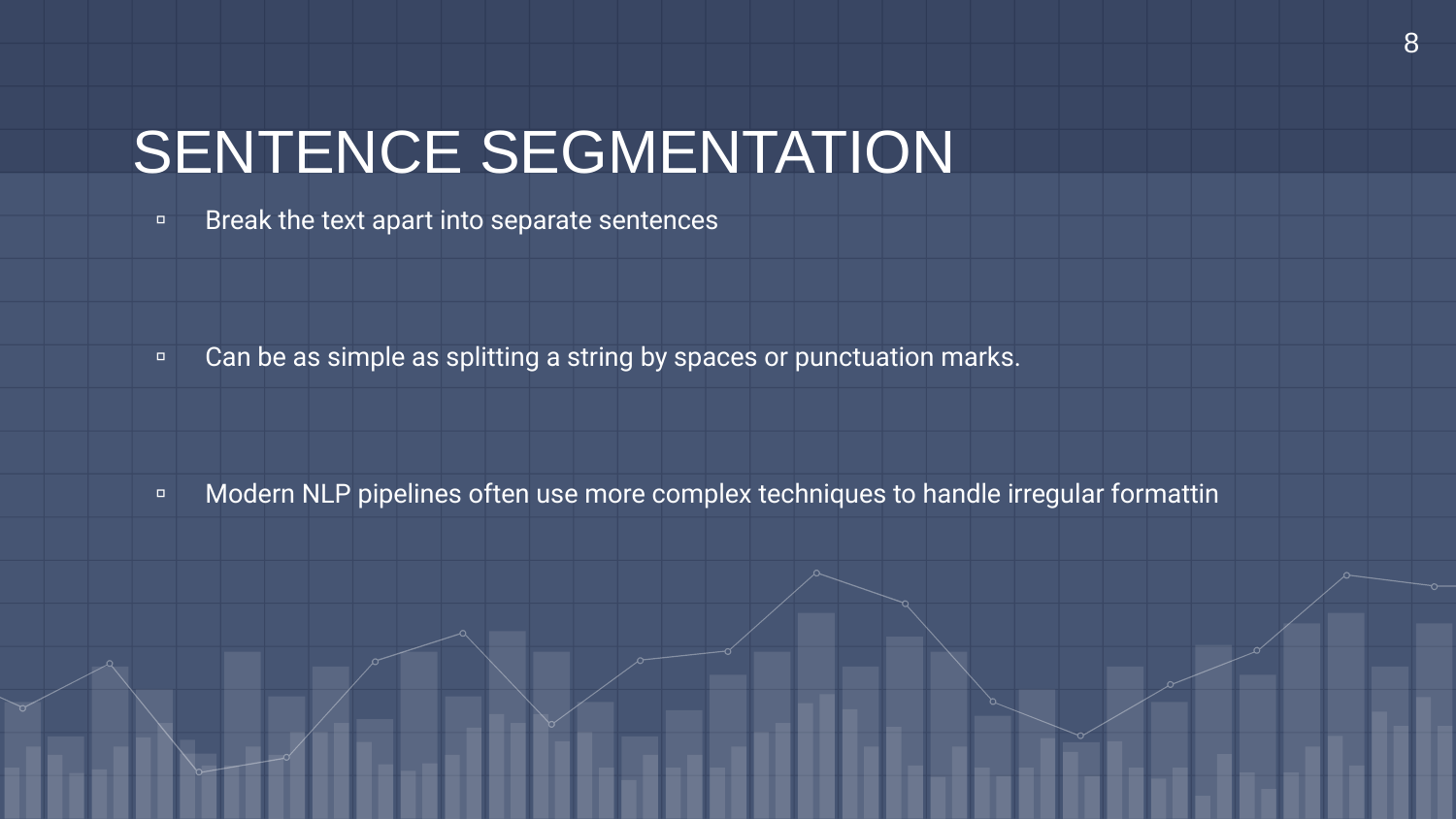

8
# SENTENCE SEGMENTATION
Break the text apart into separate sentences

Can be as simple as splitting a string by spaces or punctuation marks.

Modern NLP pipelines often use more complex techniques to handle irregular formattin